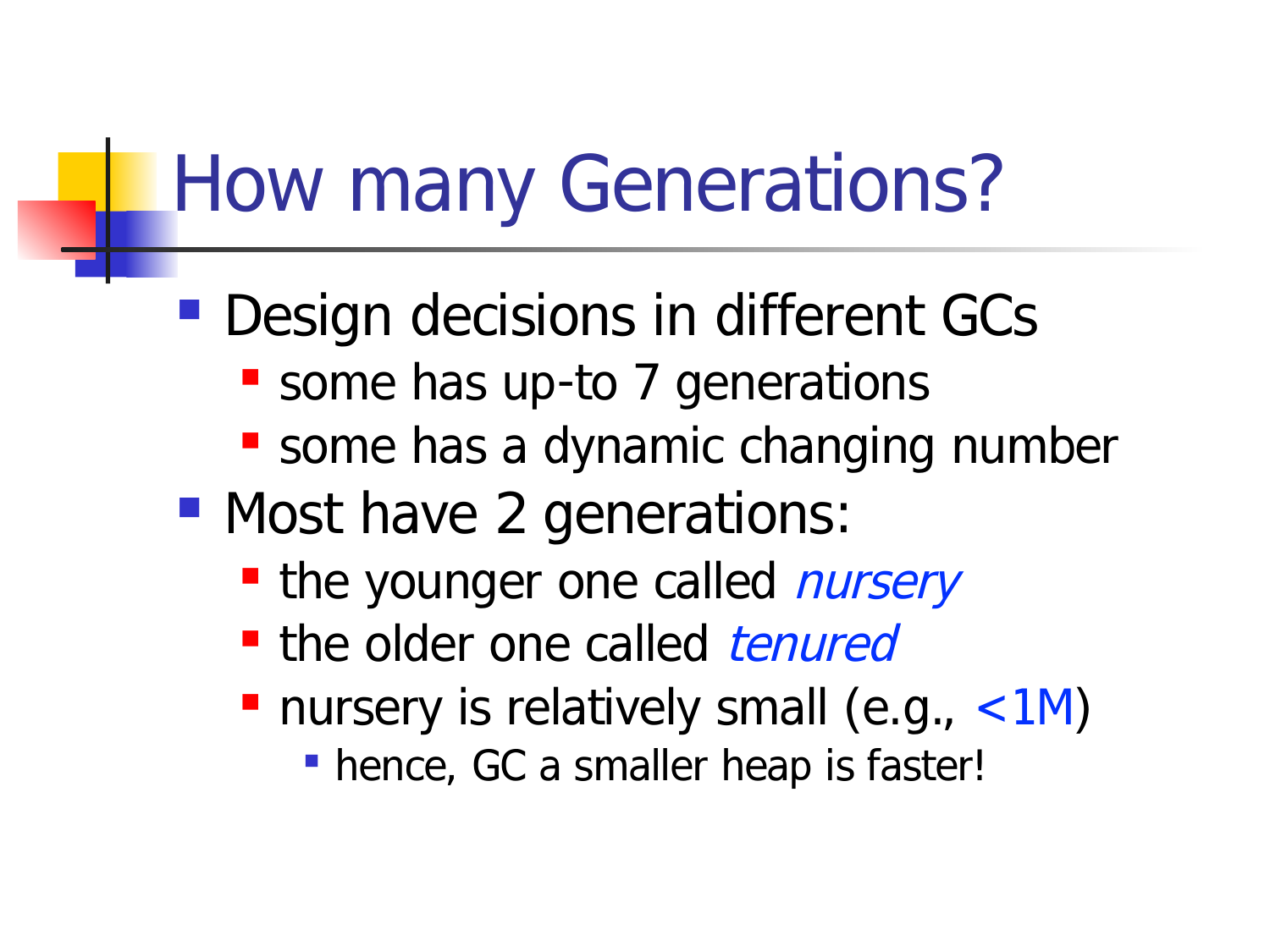

# How many Generations?
Design decisions in different GCs
some has up-to 7 generations
some has a dynamic changing number
Most have 2 generations:
the younger one called nursery
the older one called tenured
nursery is relatively small (e.g., <1M)
hence, GC a smaller heap is faster!